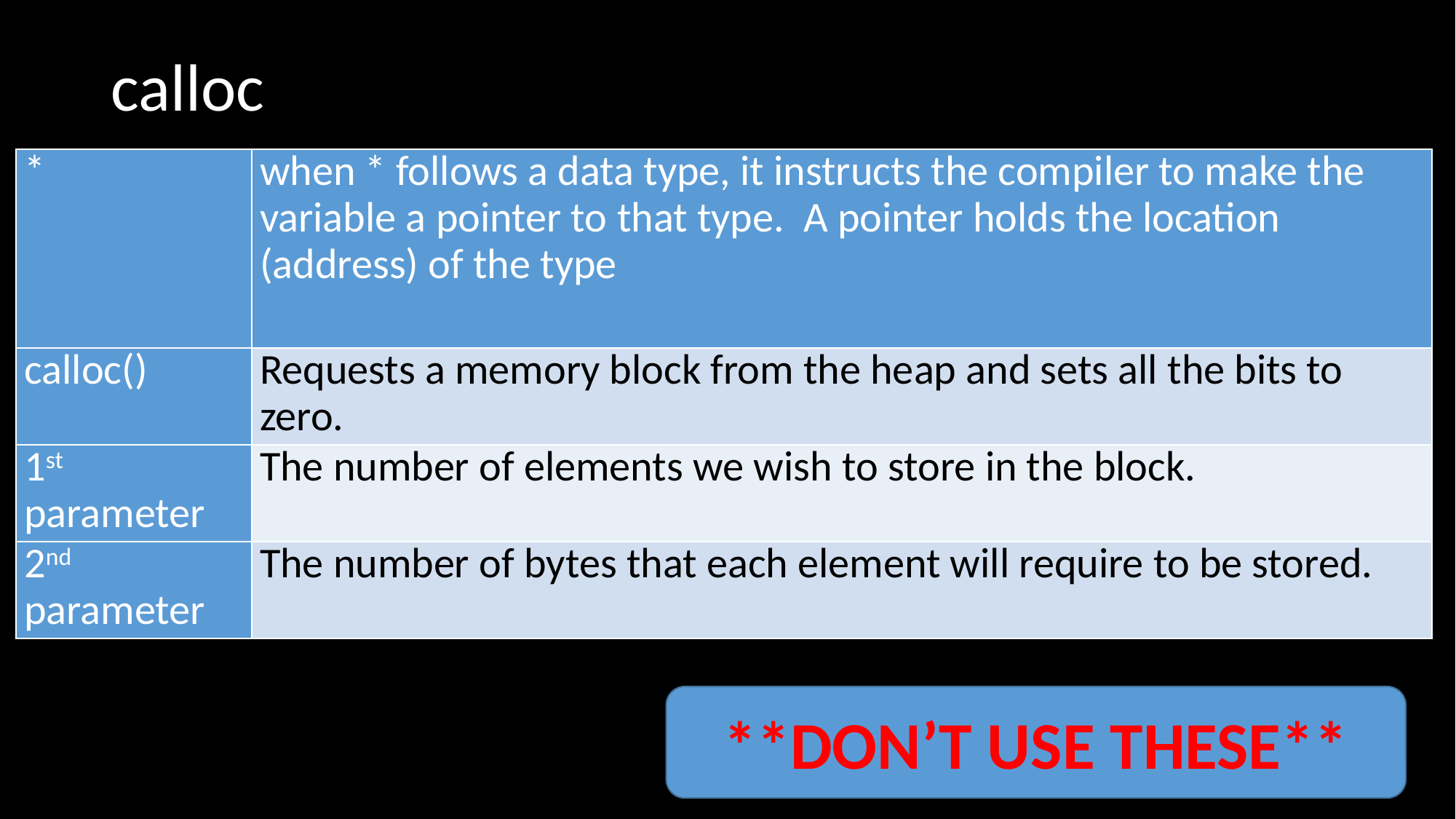

# calloc
| \* | when \* follows a data type, it instructs the compiler to make the variable a pointer to that type. A pointer holds the location (address) of the type |
| --- | --- |
| calloc() | Requests a memory block from the heap and sets all the bits to zero. |
| 1st parameter | The number of elements we wish to store in the block. |
| 2nd parameter | The number of bytes that each element will require to be stored. |
**DON’T USE THESE**